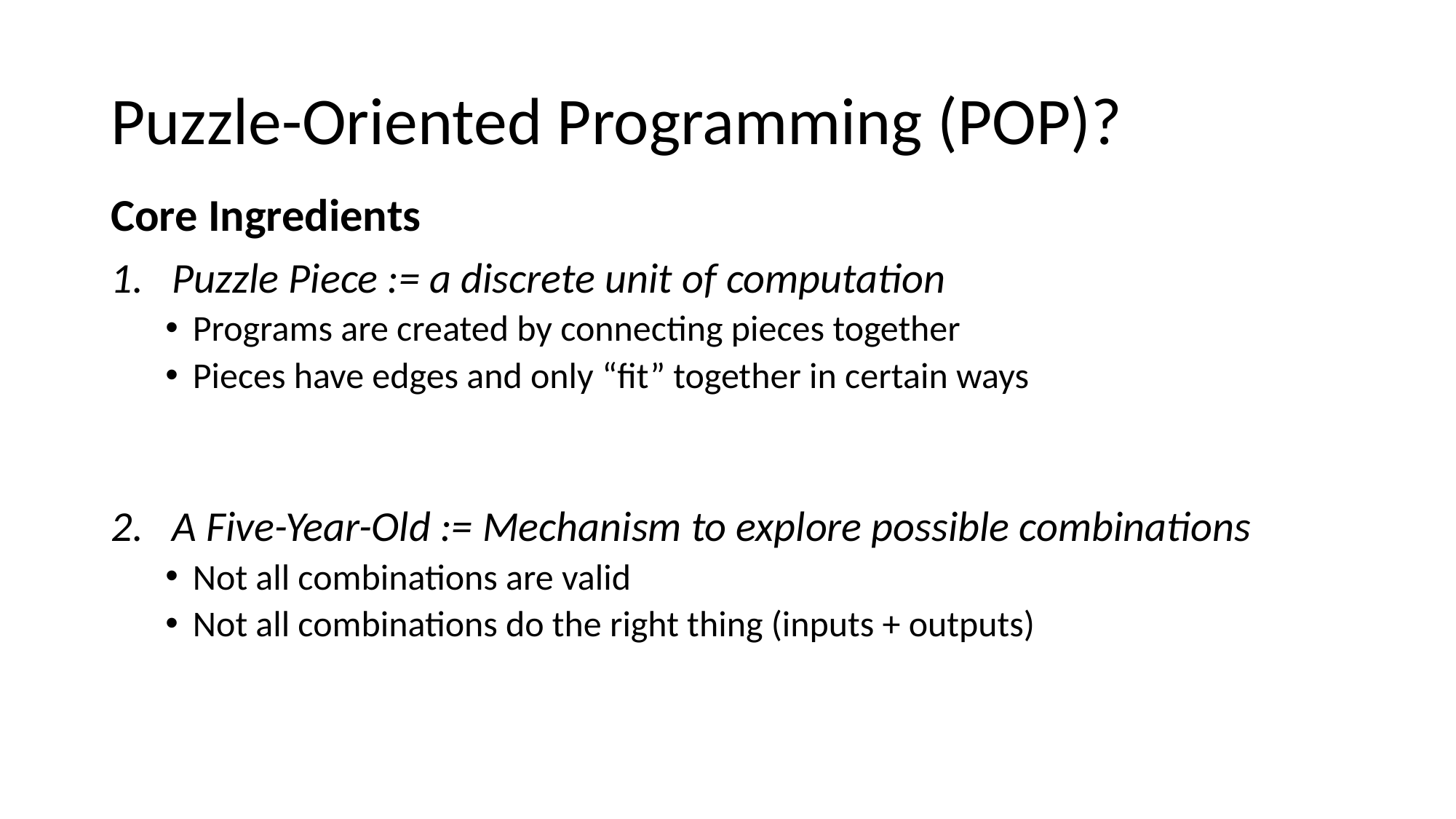

# Puzzle-Oriented Programming (POP)?
Core Ingredients
Puzzle Piece := a discrete unit of computation
Programs are created by connecting pieces together
Pieces have edges and only “fit” together in certain ways

A Five-Year-Old := Mechanism to explore possible combinations
Not all combinations are valid
Not all combinations do the right thing (inputs + outputs)